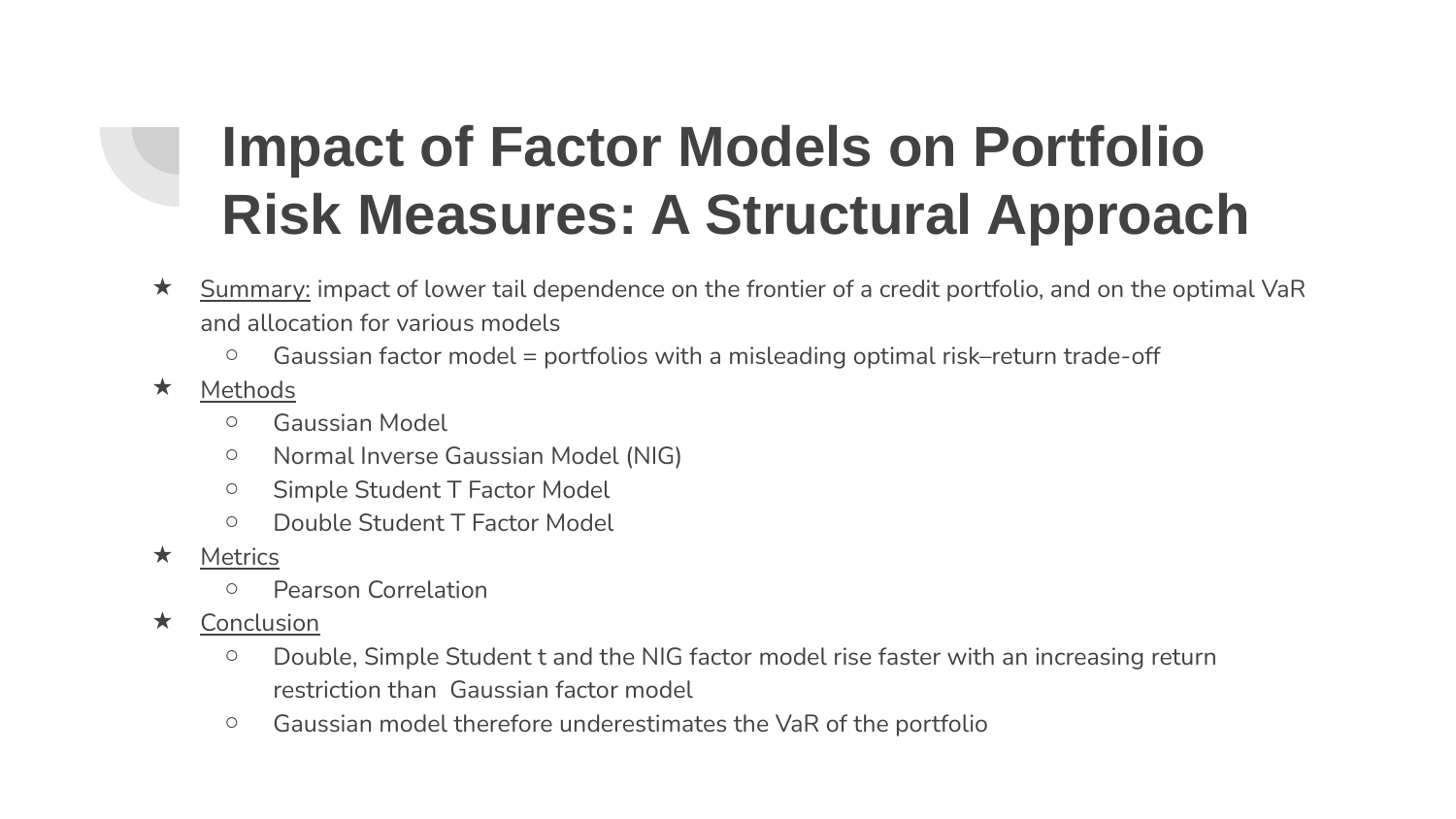

# Impact of Factor Models on Portfolio Risk Measures: A Structural Approach
Summary: impact of lower tail dependence on the frontier of a credit portfolio, and on the optimal VaR and allocation for various models
Gaussian factor model = portfolios with a misleading optimal risk–return trade-off
Methods
Gaussian Model
Normal Inverse Gaussian Model (NIG)
Simple Student T Factor Model
Double Student T Factor Model
Metrics
Pearson Correlation
Conclusion
Double, Simple Student t and the NIG factor model rise faster with an increasing return restriction than  Gaussian factor model
Gaussian model therefore underestimates the VaR of the portfolio